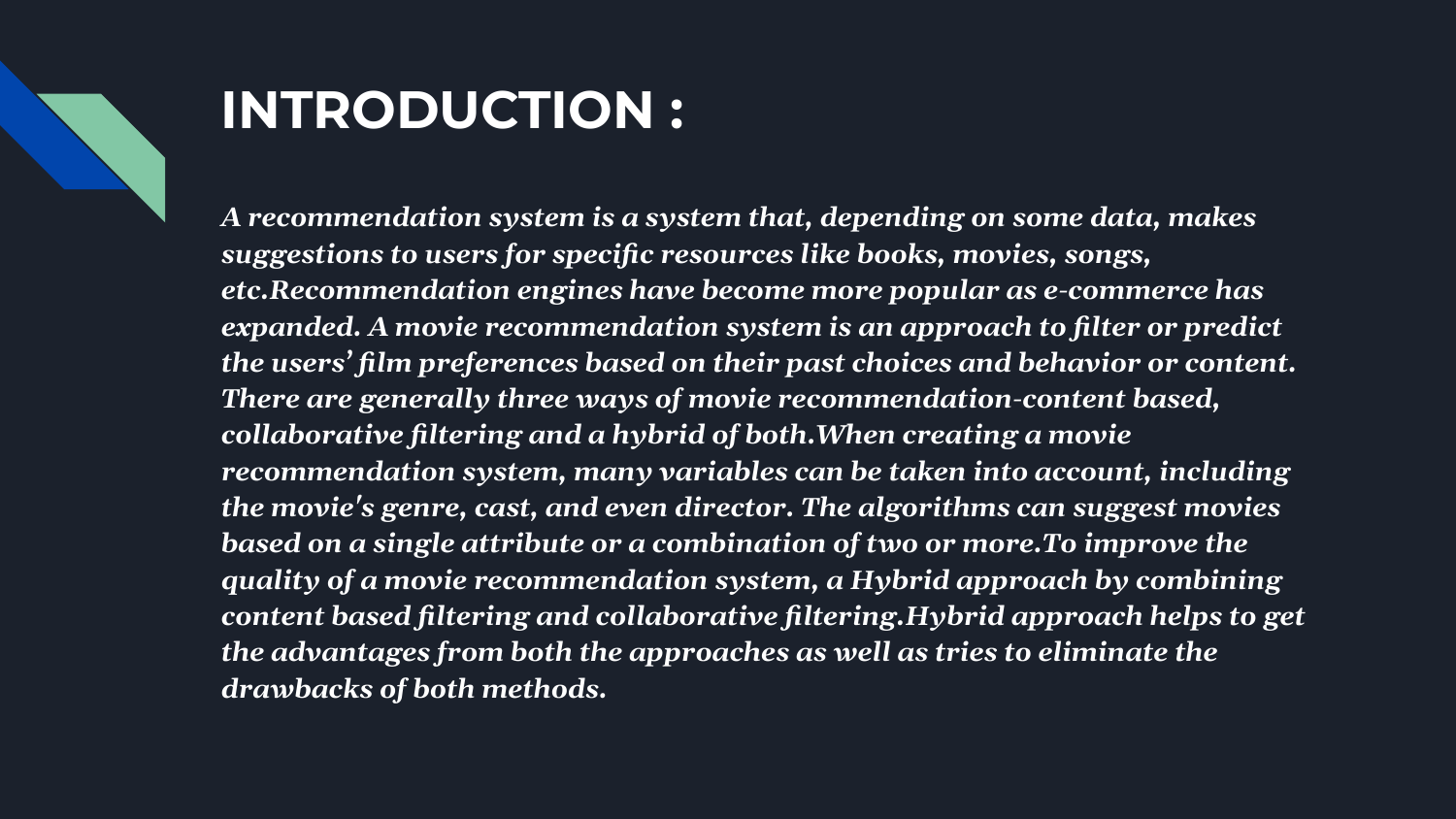

# INTRODUCTION :
A recommendation system is a system that, depending on some data, makes suggestions to users for specific resources like books, movies, songs, etc.Recommendation engines have become more popular as e-commerce has expanded. A movie recommendation system is an approach to filter or predict the users’ film preferences based on their past choices and behavior or content. There are generally three ways of movie recommendation-content based, collaborative filtering and a hybrid of both.When creating a movie recommendation system, many variables can be taken into account, including the movie's genre, cast, and even director. The algorithms can suggest movies based on a single attribute or a combination of two or more.To improve the quality of a movie recommendation system, a Hybrid approach by combining content based filtering and collaborative filtering.Hybrid approach helps to get the advantages from both the approaches as well as tries to eliminate the drawbacks of both methods.